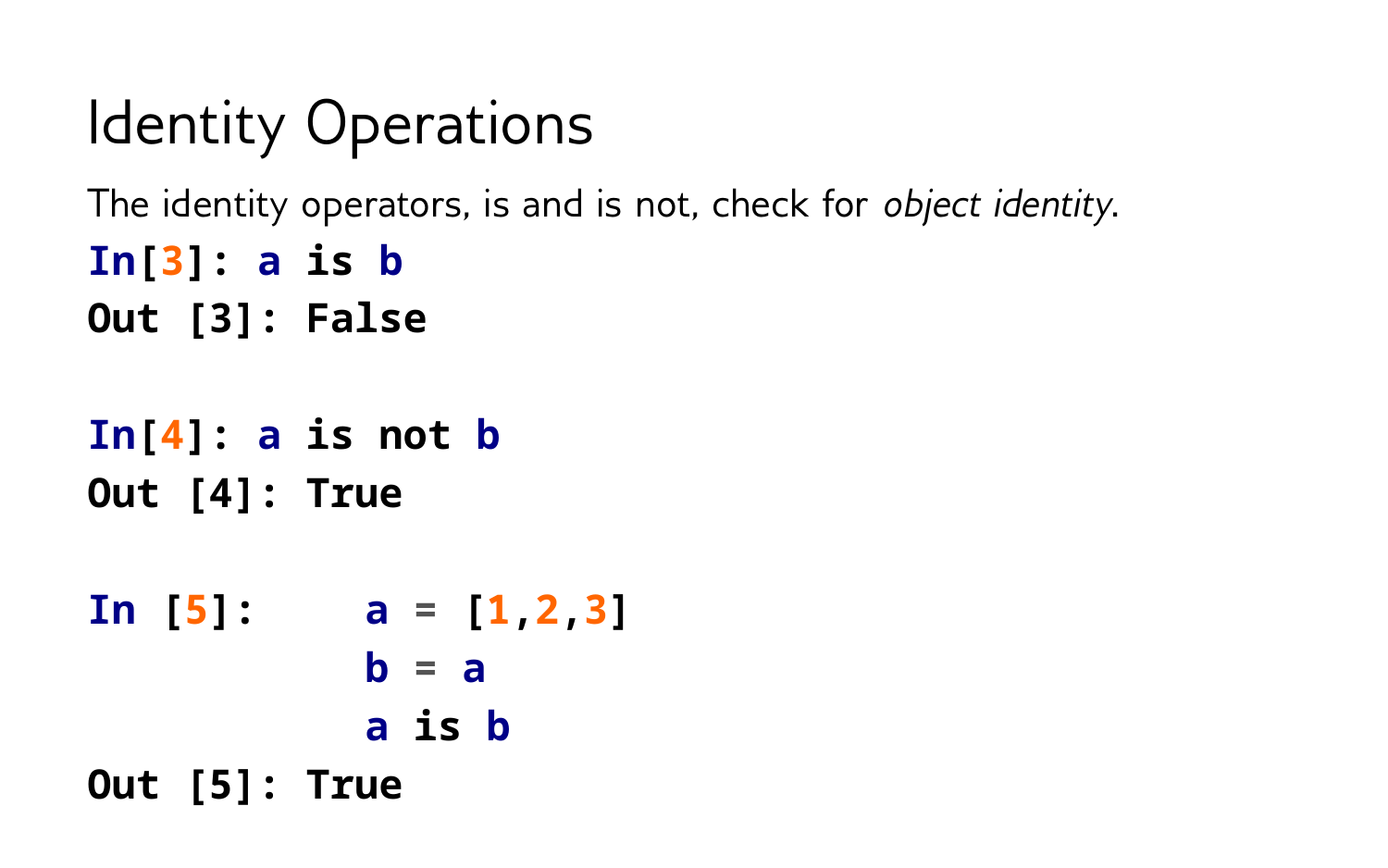

# Identity Operations
The identity operators, is and is not, check for object identity.
In[3]: a is b
Out [3]: False

In[4]: a is not b
Out [4]: True

In [5]:	a = [1,2,3]
	   	b = a
		a is b
Out [5]: True